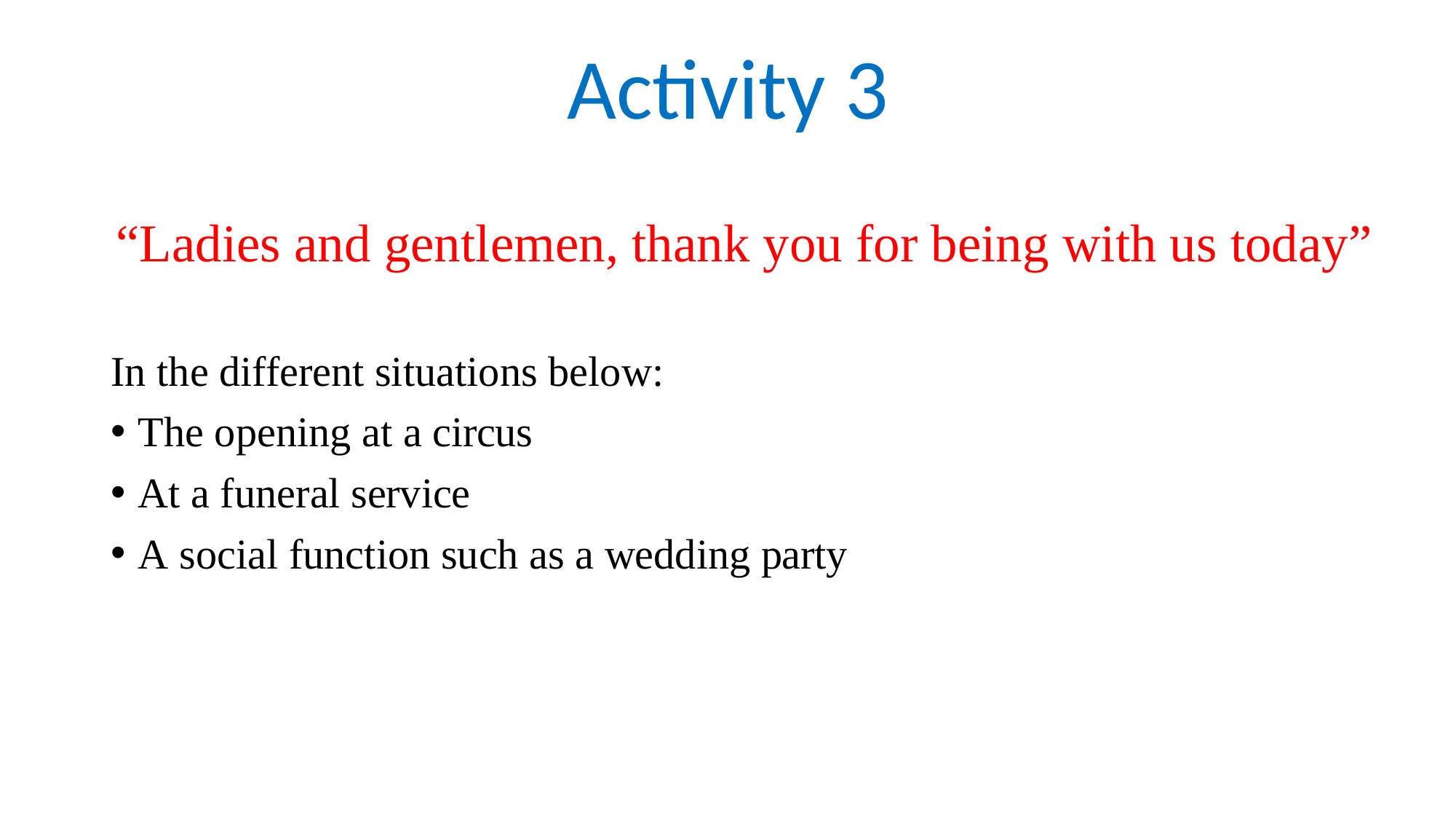

Activity 3
“Ladies and gentlemen, thank you for being with us today”

In the different situations below:
The opening at a circus
At a funeral service
A social function such as a wedding party